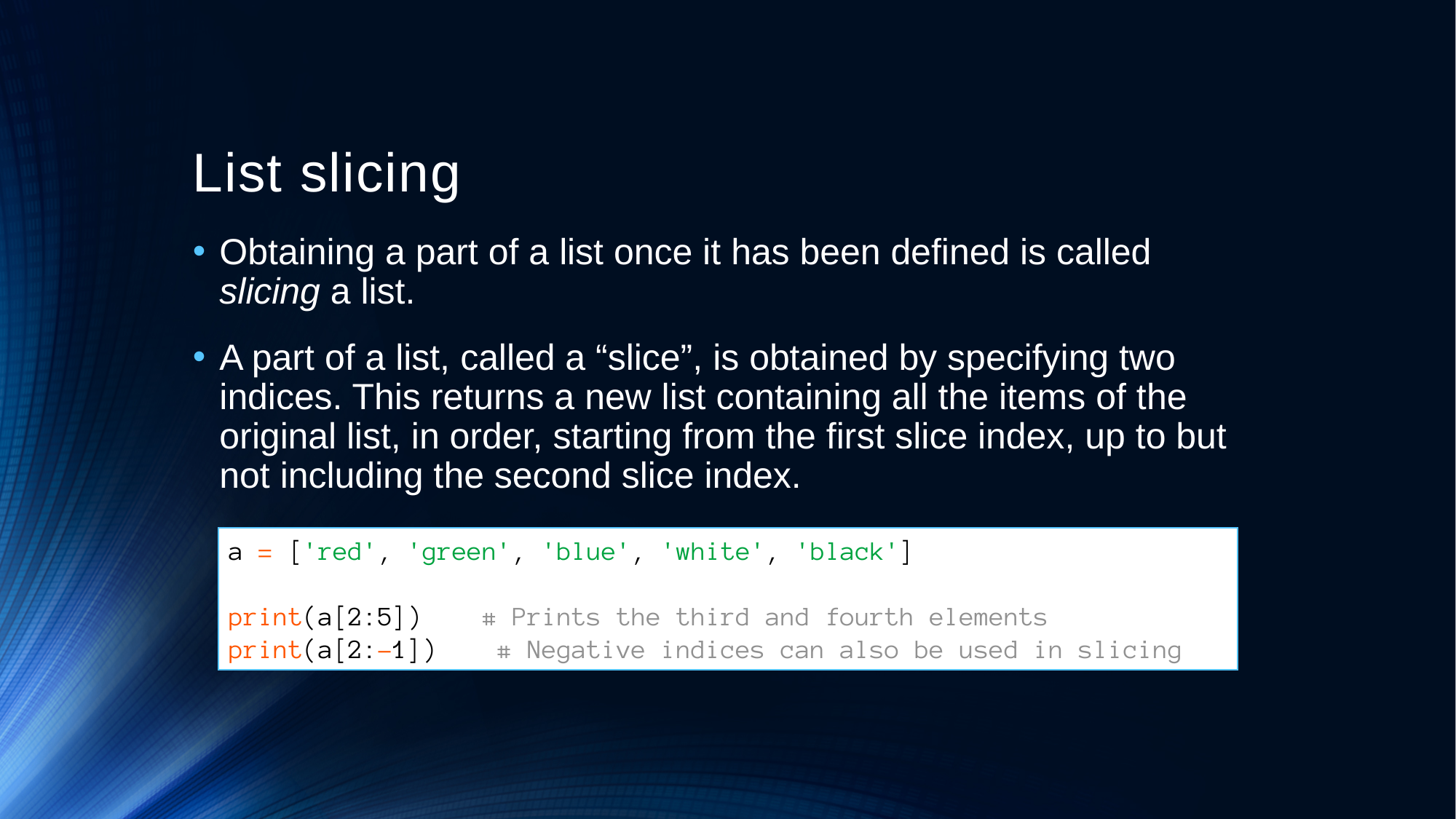

# List slicing
Obtaining a part of a list once it has been defined is called slicing a list.
A part of a list, called a “slice”, is obtained by specifying two indices. This returns a new list containing all the items of the original list, in order, starting from the first slice index, up to but not including the second slice index.

a = ['red', 'green', 'blue', 'white', 'black']

print(a[2:5])    # Prints the third and fourth elements
print(a[2:-1])    # Negative indices can also be used in slicing